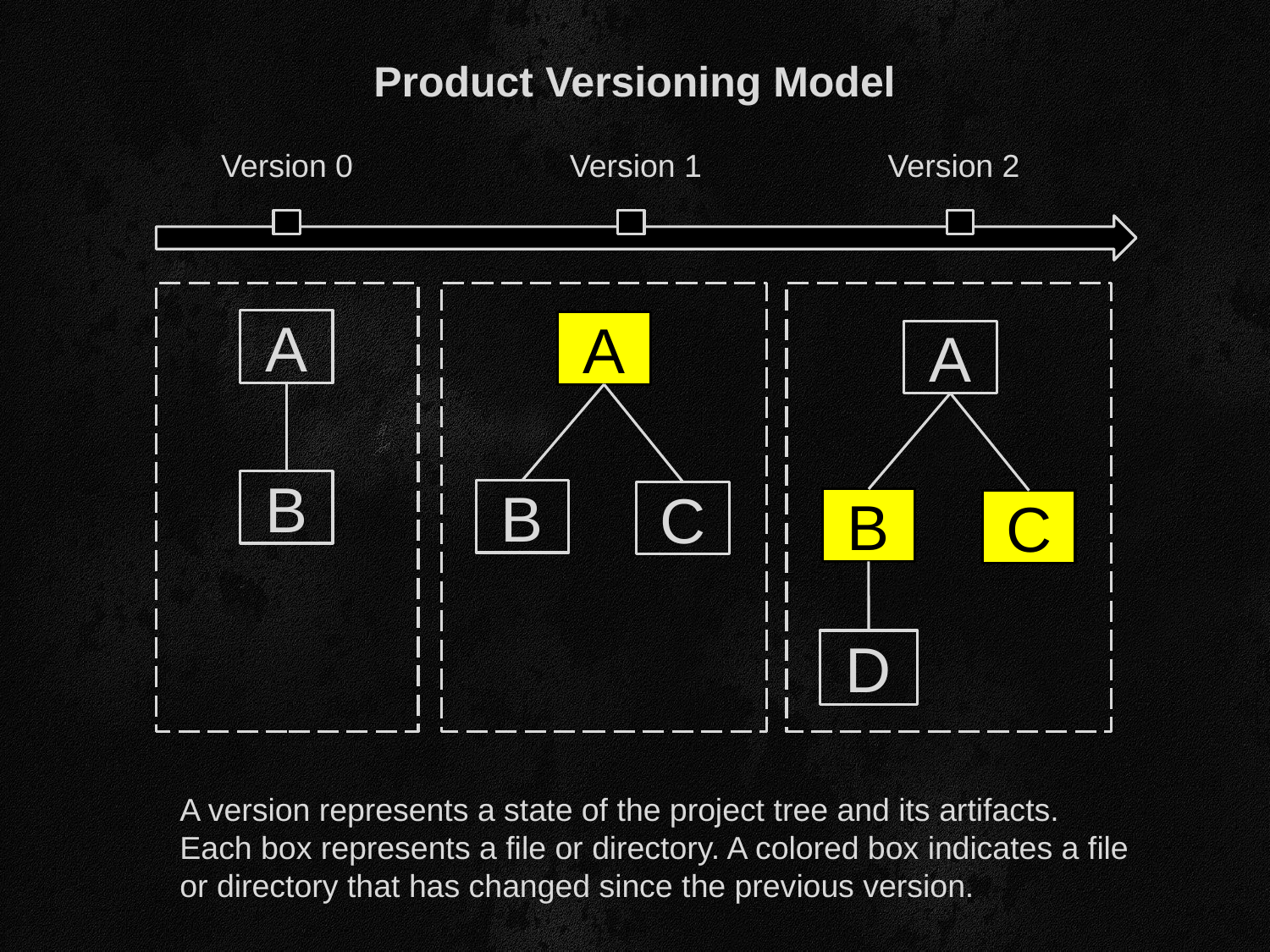

Product Versioning Model
Version 0
Version 1
Version 2

A
A
A
B
B
C
B
C
D
A version represents a state of the project tree and its artifacts. Each box represents a file or directory. A colored box indicates a file or directory that has changed since the previous version.